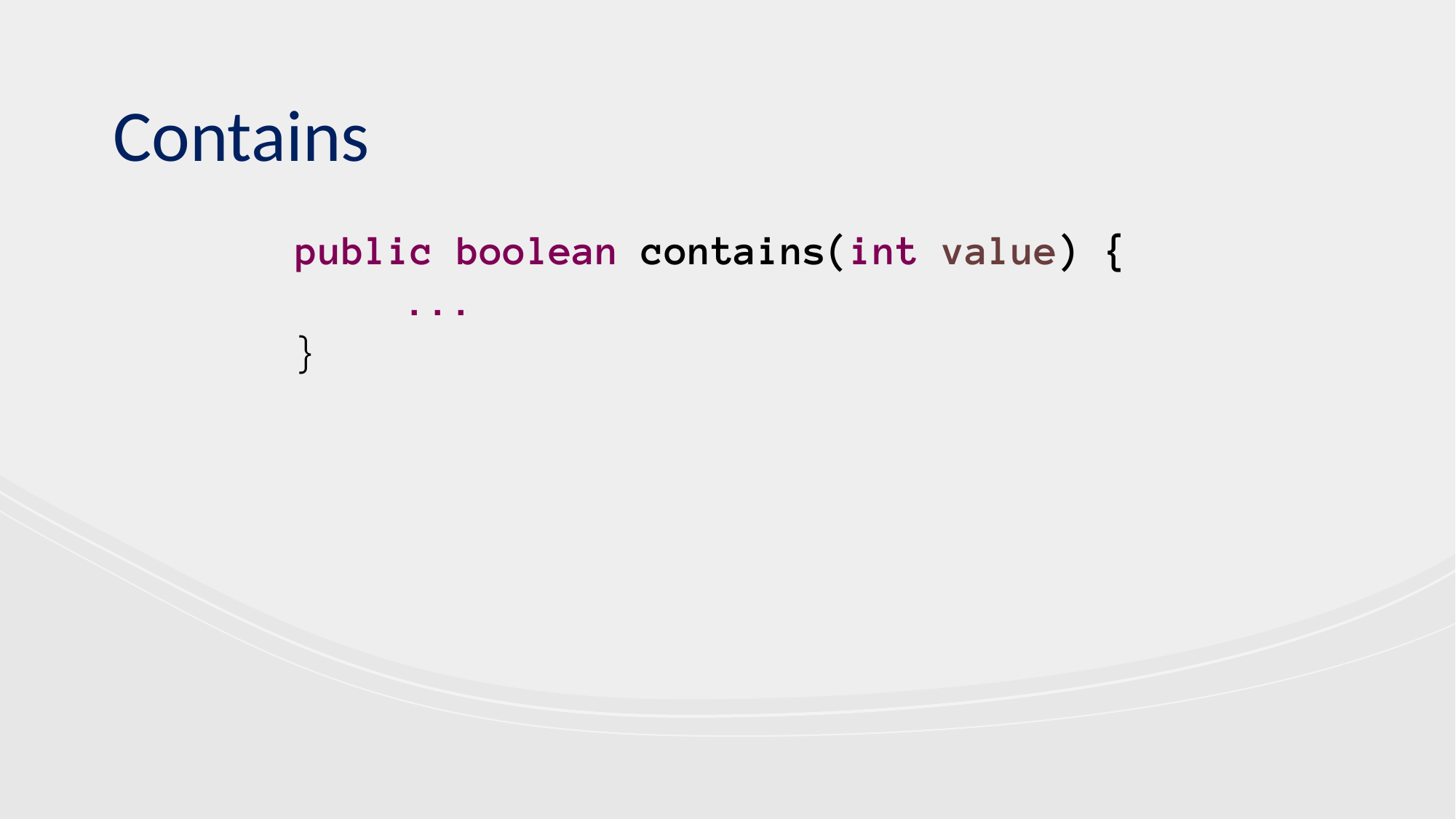

Contains
public boolean contains(int value) {
	...
}